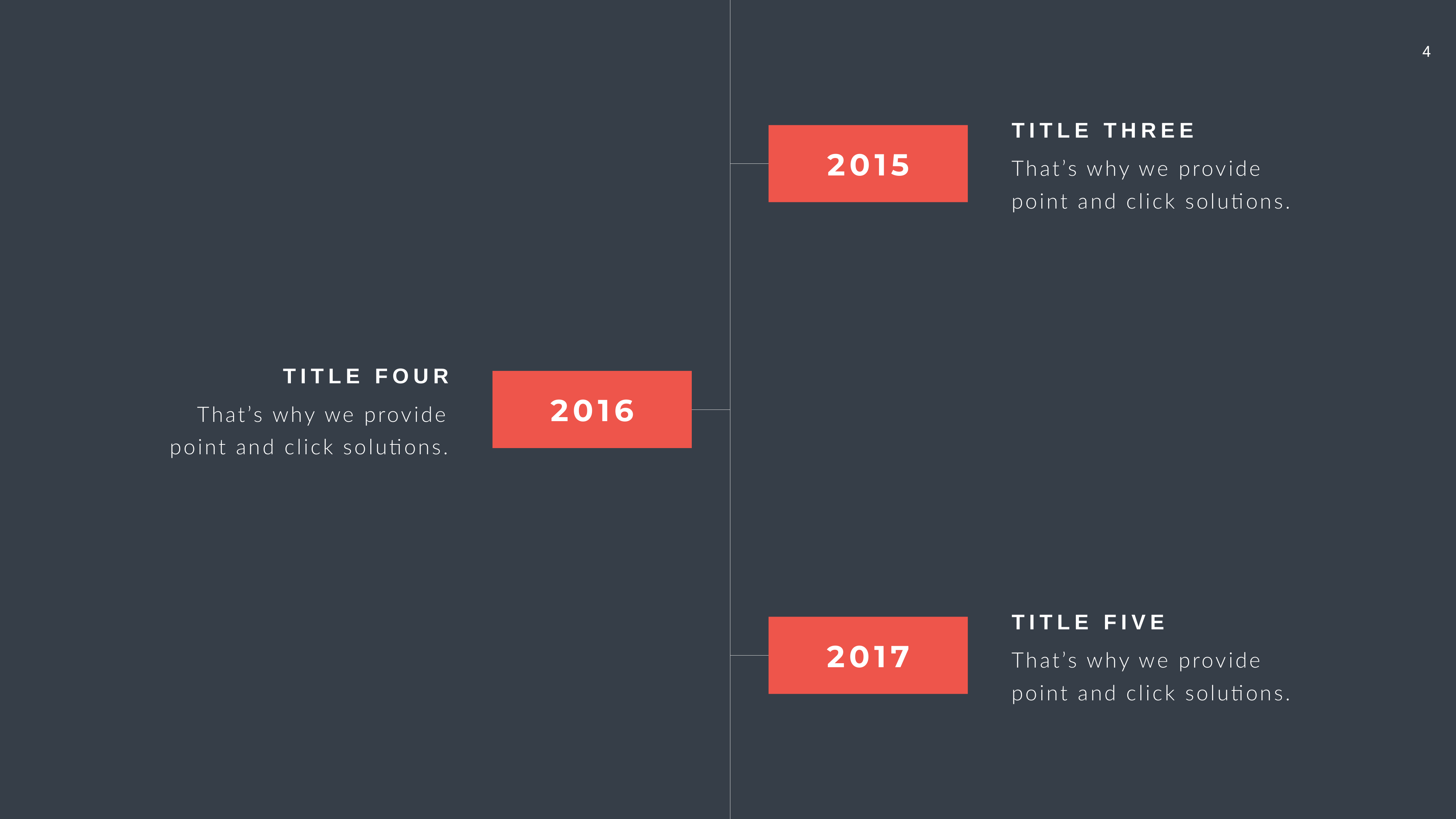

TITLE THREE
That’s why we provide point and click solutions.

2015
TITLE FOUR
That’s why we provide point and click solutions.

2016
TITLE FIVE
That’s why we provide point and click solutions.

2017